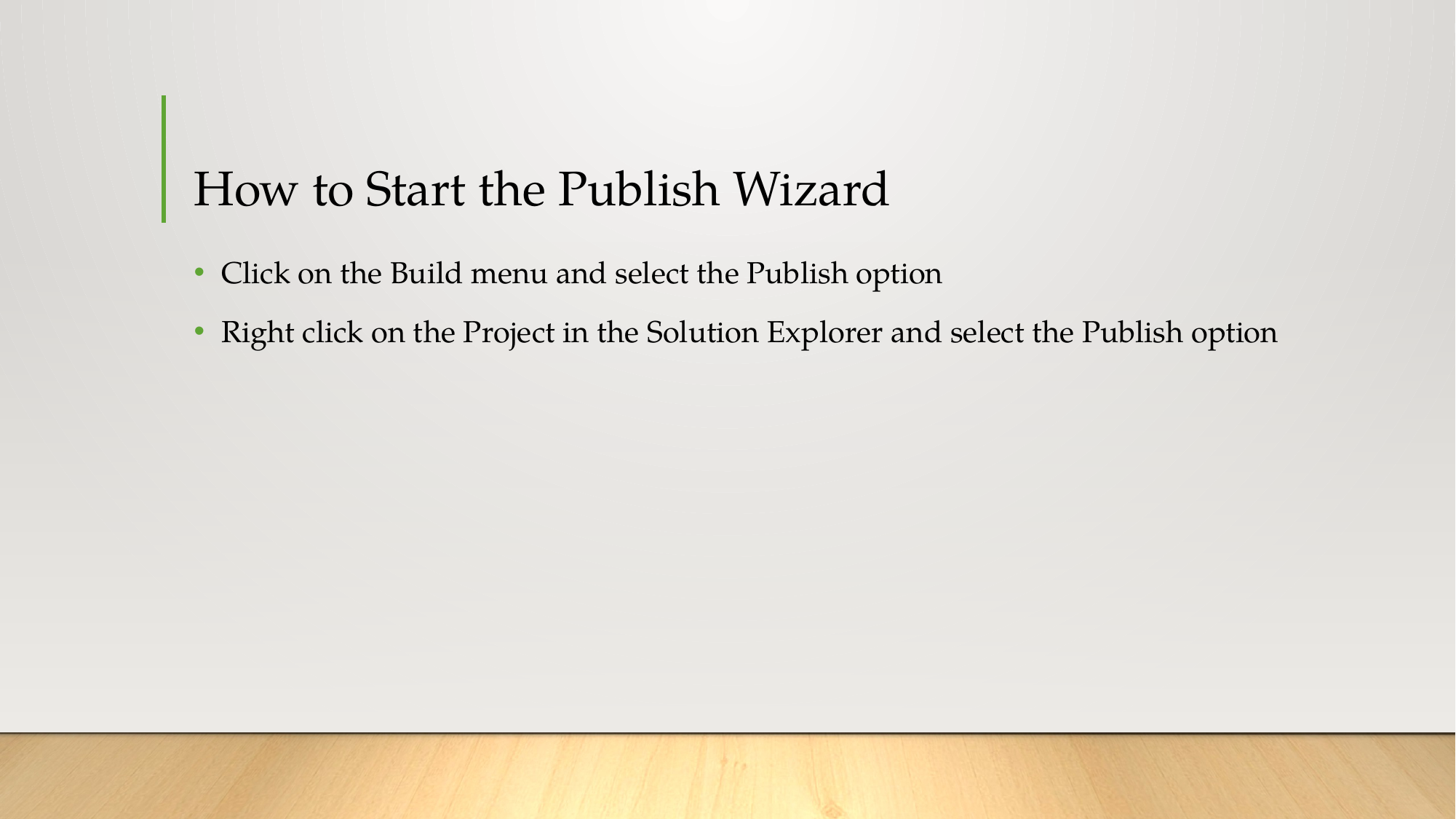

# How to Start the Publish Wizard
Click on the Build menu and select the Publish option
Right click on the Project in the Solution Explorer and select the Publish option